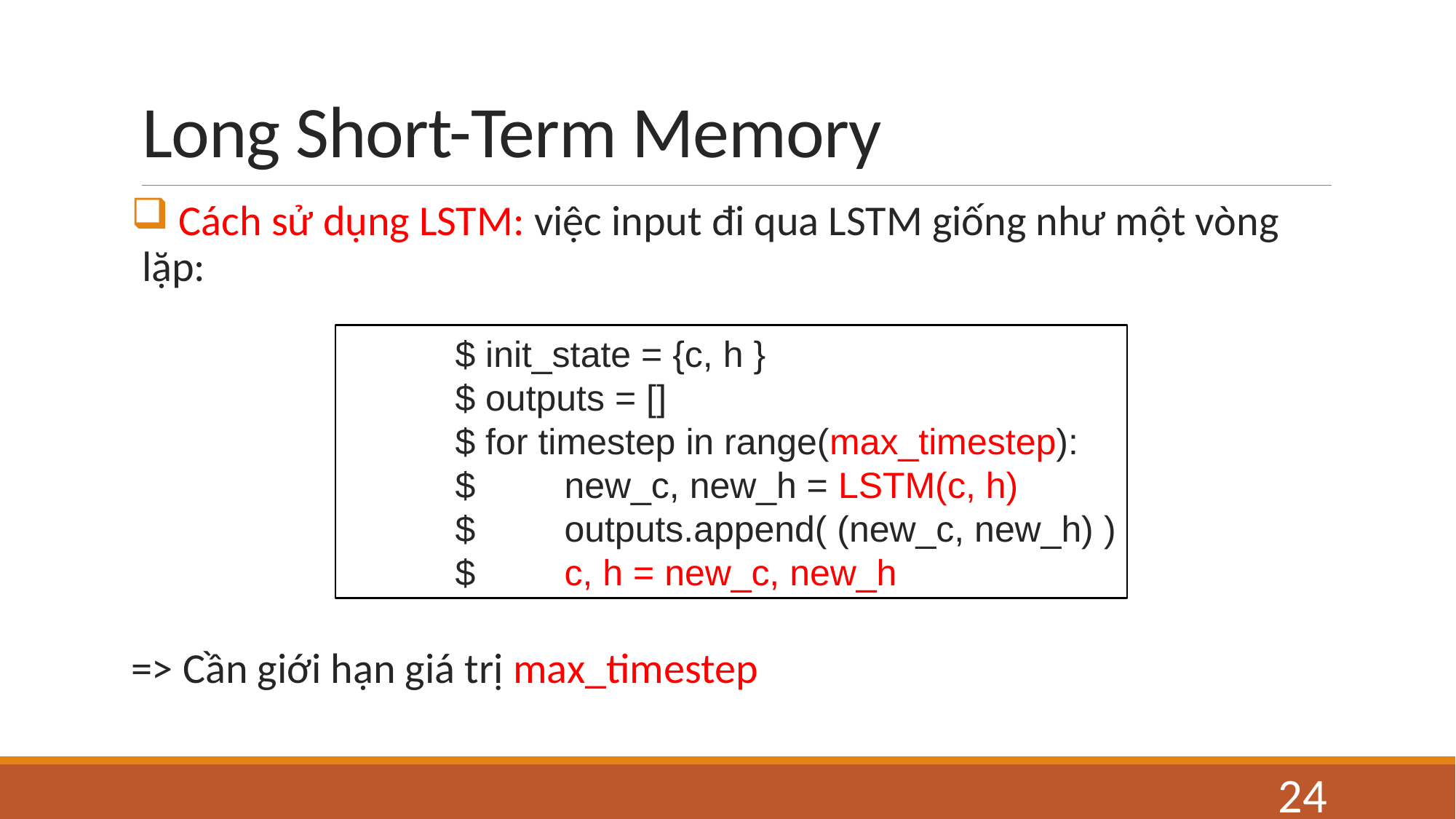

# Long Short-Term Memory
 Cách sử dụng LSTM: việc input đi qua LSTM giống như một vòng lặp:

=> Cần giới hạn giá trị max_timestep
	$ init_state = {c, h }
	$ outputs = []
	$ for timestep in range(max_timestep):
	$ 	new_c, new_h = LSTM(c, h)
	$ 	outputs.append( (new_c, new_h) )
	$ 	c, h = new_c, new_h
24